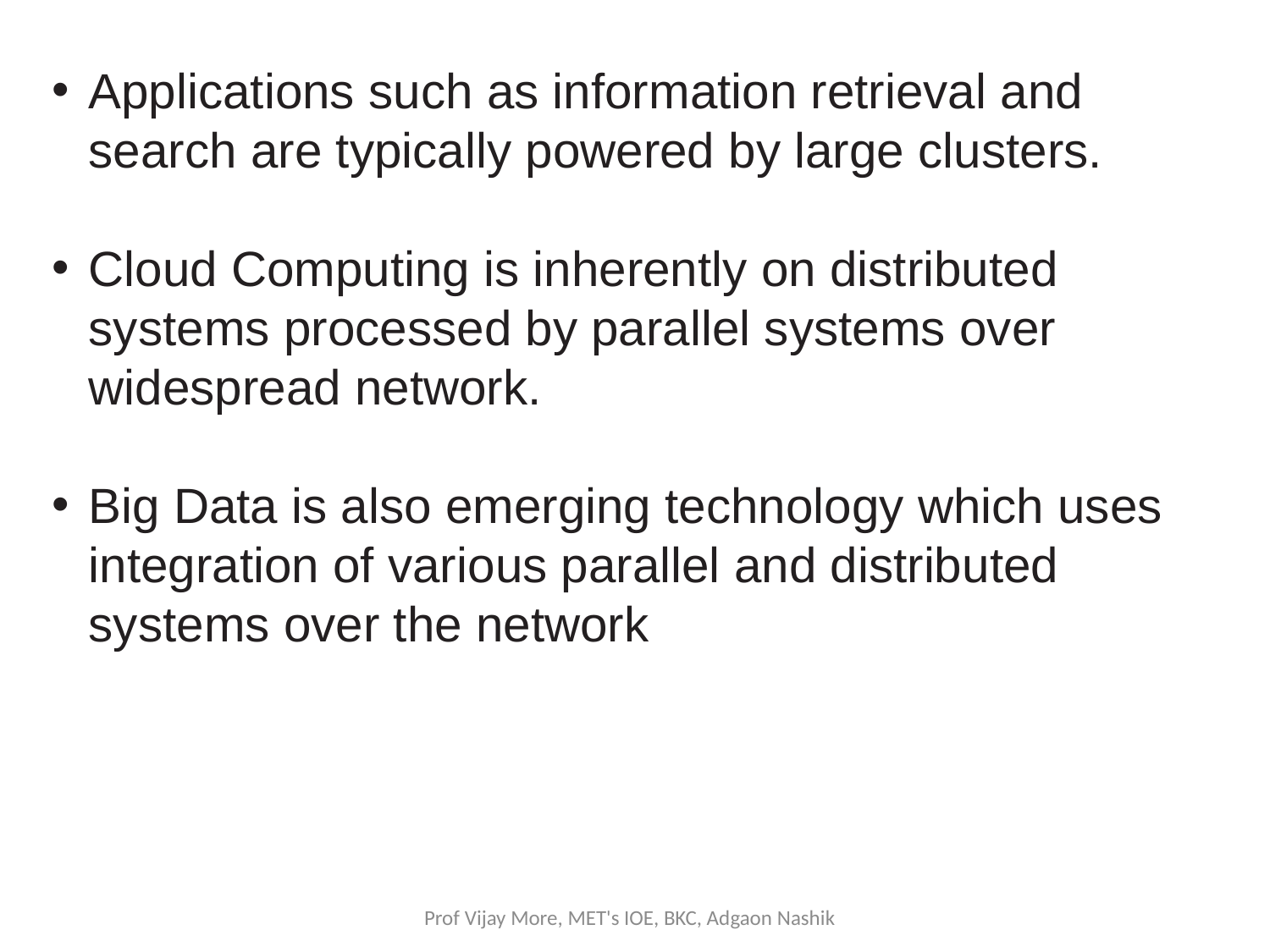

Applications such as information retrieval and search are typically powered by large clusters.

Cloud Computing is inherently on distributed systems processed by parallel systems over widespread network.

Big Data is also emerging technology which uses integration of various parallel and distributed systems over the network

Prof Vijay More, MET's IOE, BKC, Adgaon Nashik